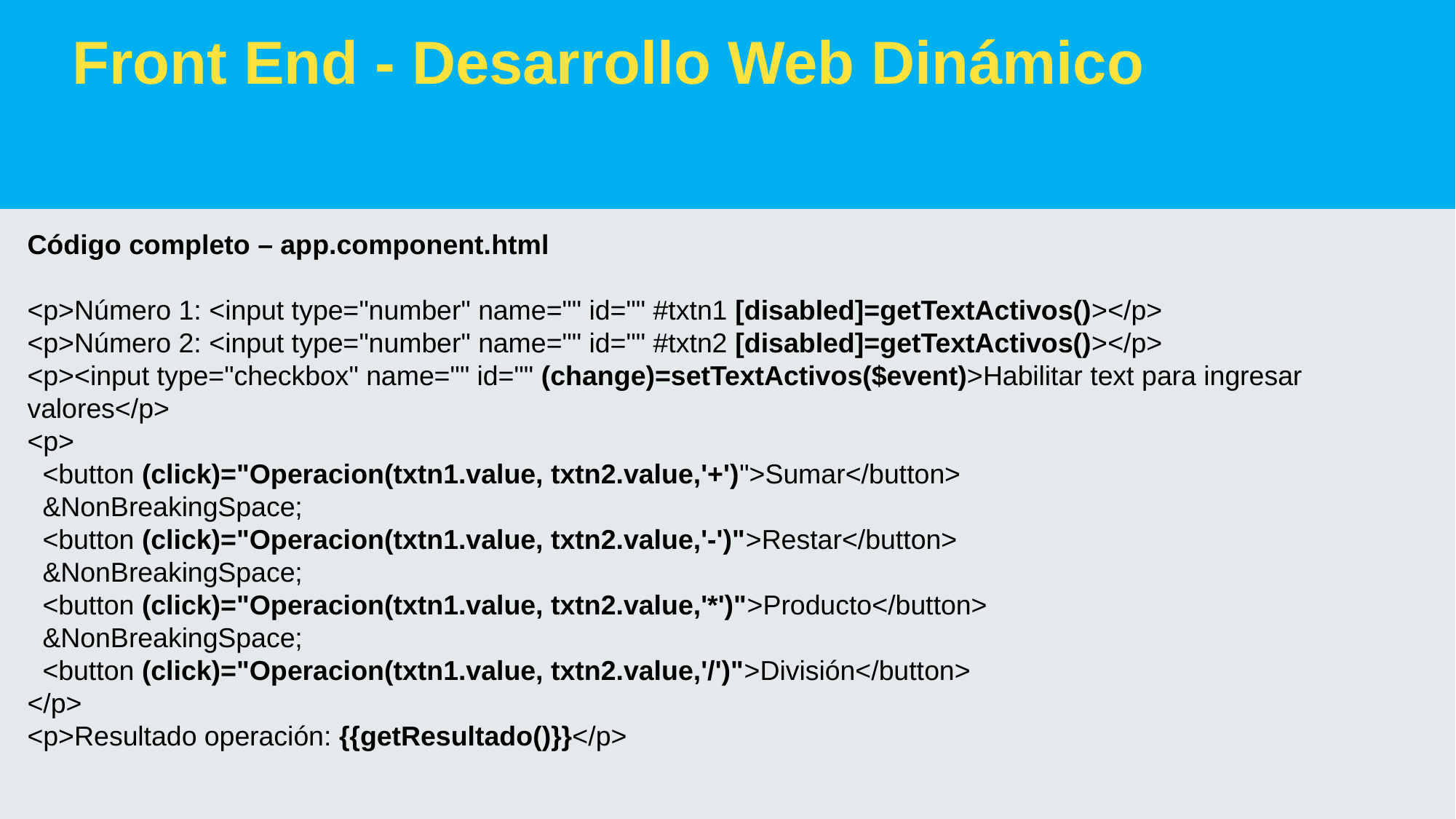

Front End - Desarrollo Web Dinámico
Código completo – app.component.html

<p>Número 1: <input type="number" name="" id="" #txtn1 [disabled]=getTextActivos()></p>
<p>Número 2: <input type="number" name="" id="" #txtn2 [disabled]=getTextActivos()></p>
<p><input type="checkbox" name="" id="" (change)=setTextActivos($event)>Habilitar text para ingresar valores</p>
<p>
  <button (click)="Operacion(txtn1.value, txtn2.value,'+')">Sumar</button>
  &NonBreakingSpace;
  <button (click)="Operacion(txtn1.value, txtn2.value,'-')">Restar</button>
  &NonBreakingSpace;
  <button (click)="Operacion(txtn1.value, txtn2.value,'*')">Producto</button>
  &NonBreakingSpace;
  <button (click)="Operacion(txtn1.value, txtn2.value,'/')">División</button>
</p>
<p>Resultado operación: {{getResultado()}}</p>